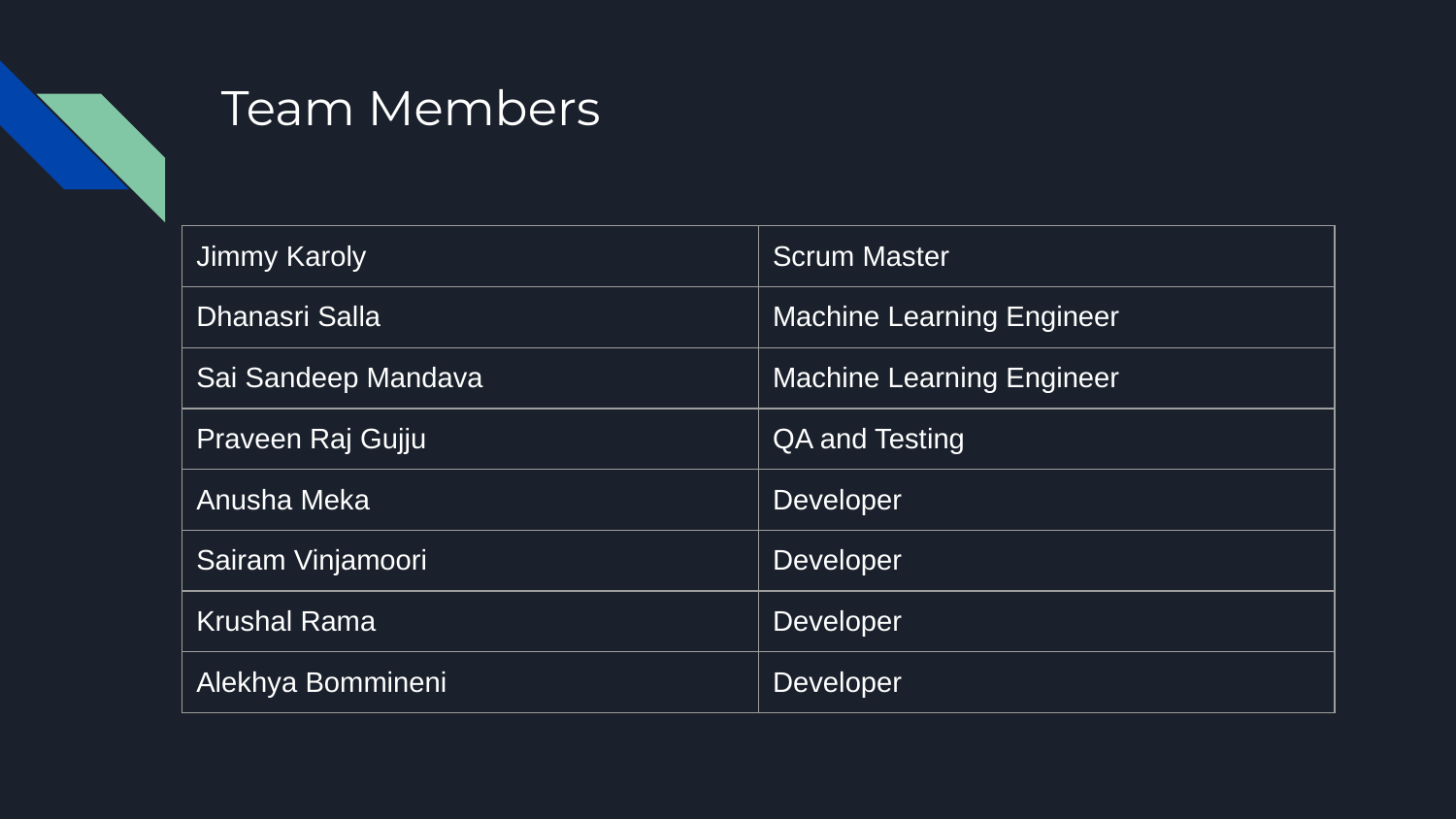

# Team Members
| Jimmy Karoly | Scrum Master |
| --- | --- |
| Dhanasri Salla | Machine Learning Engineer |
| Sai Sandeep Mandava | Machine Learning Engineer |
| Praveen Raj Gujju | QA and Testing |
| Anusha Meka | Developer |
| Sairam Vinjamoori | Developer |
| Krushal Rama | Developer |
| Alekhya Bommineni | Developer |